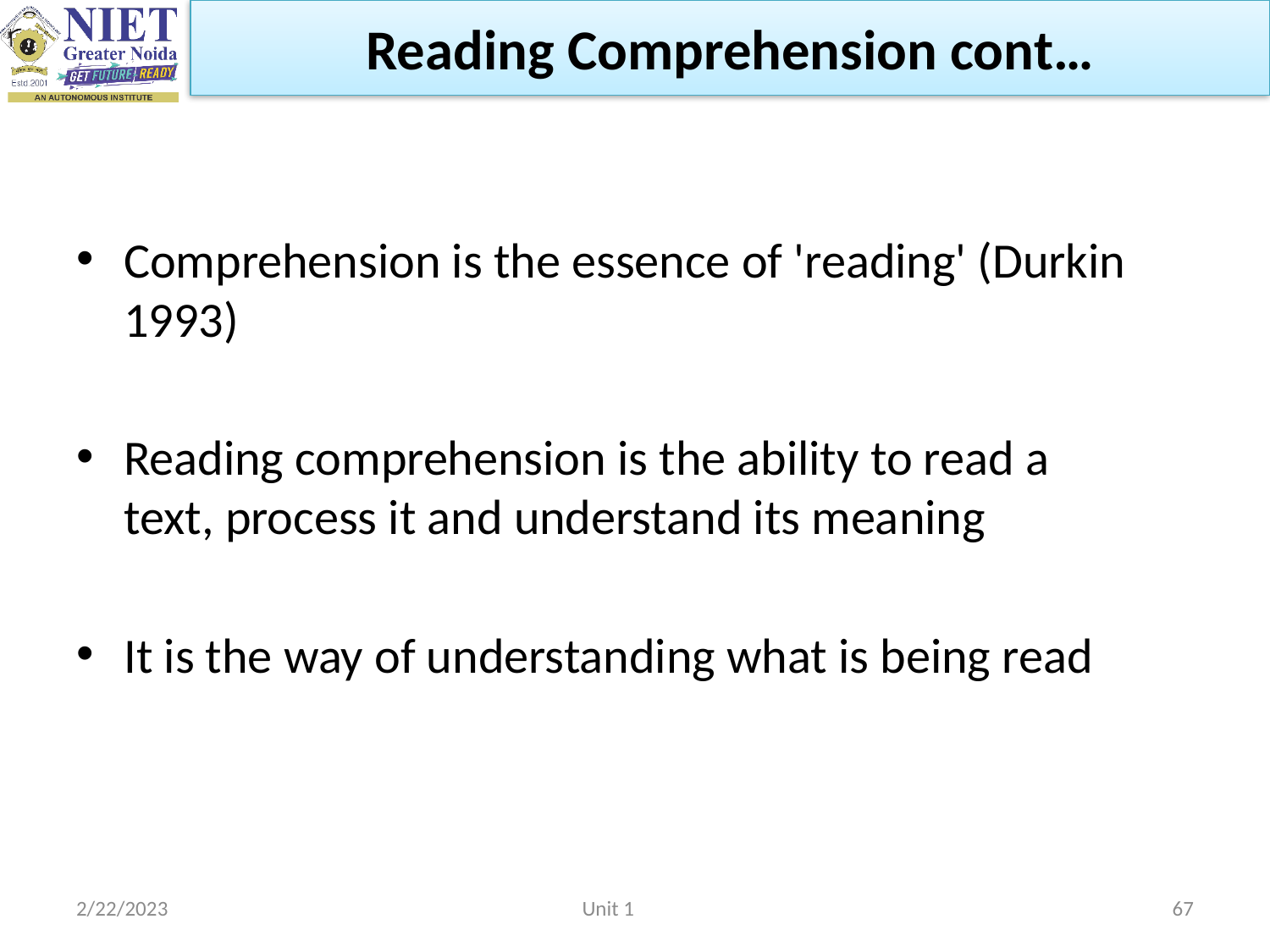

Reading Comprehension cont…
Comprehension is the essence of 'reading' (Durkin 1993)

Reading comprehension is the ability to read a text, process it and understand its meaning

It is the way of understanding what is being read

2/22/2023
Unit 1
67